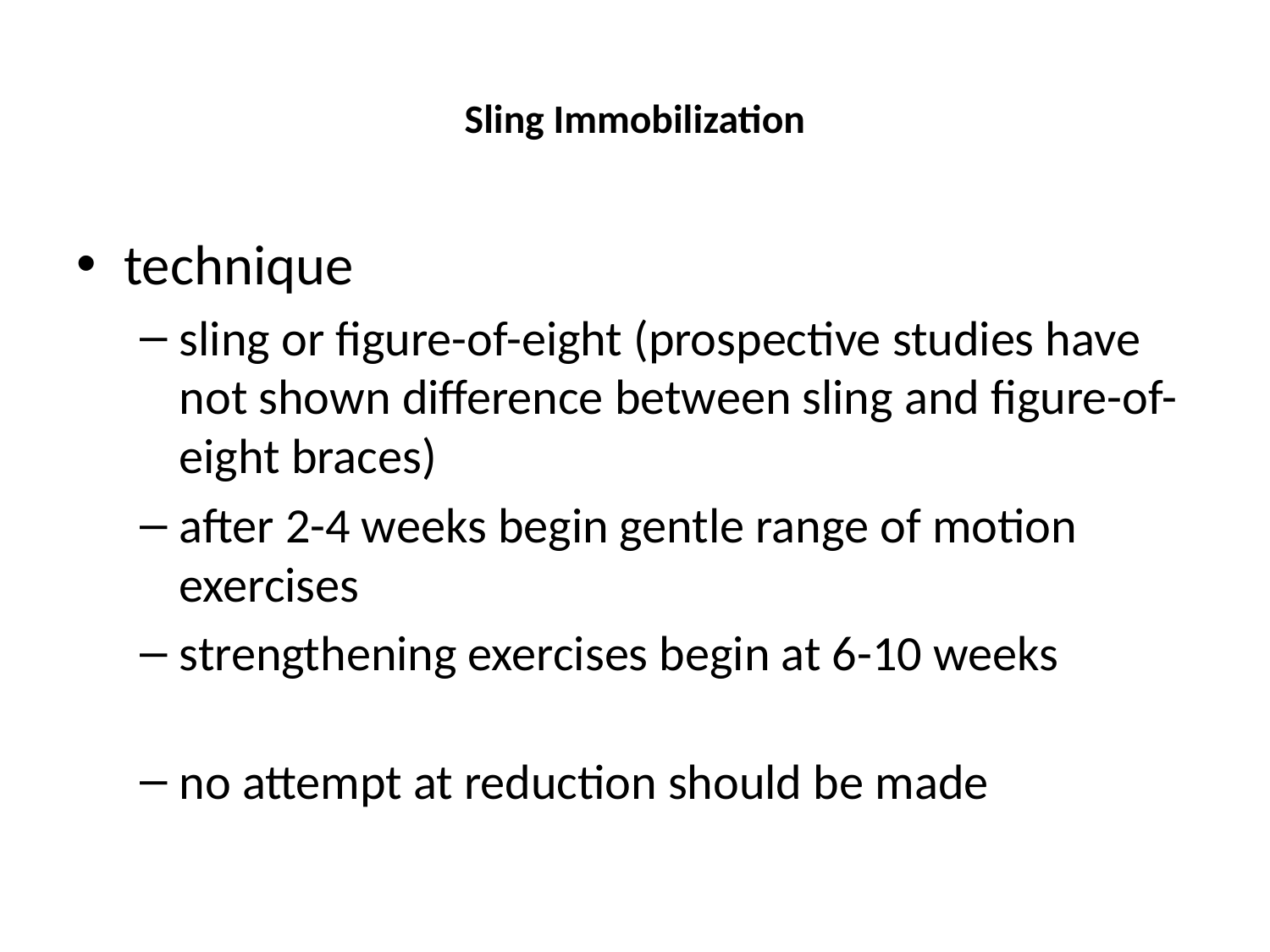

# Sling Immobilization
technique
sling or figure-of-eight (prospective studies have not shown difference between sling and figure-of-eight braces)
after 2-4 weeks begin gentle range of motion exercises
strengthening exercises begin at 6-10 weeks
no attempt at reduction should be made